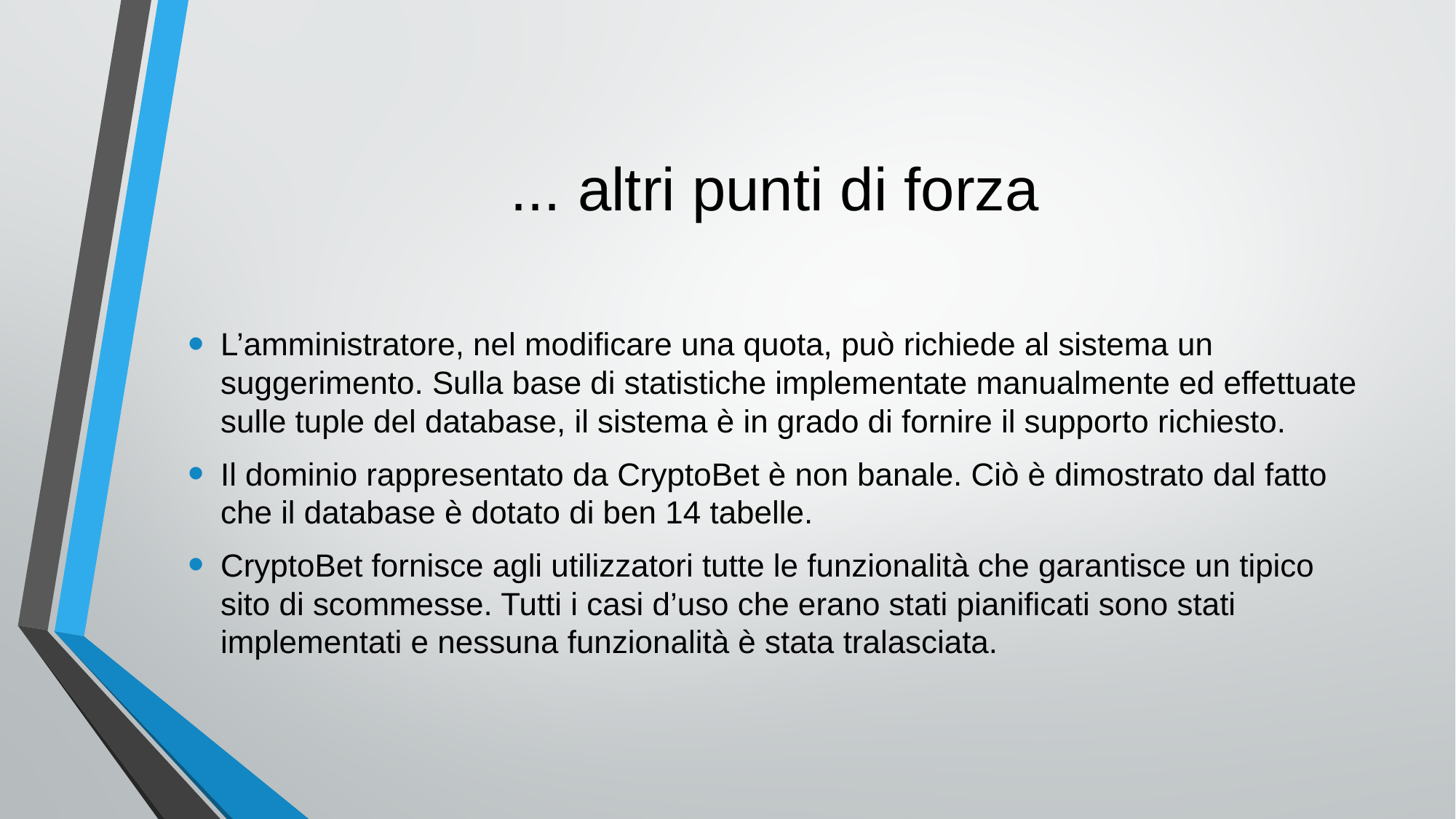

# ... altri punti di forza
L’amministratore, nel modificare una quota, può richiede al sistema un suggerimento. Sulla base di statistiche implementate manualmente ed effettuate sulle tuple del database, il sistema è in grado di fornire il supporto richiesto.
Il dominio rappresentato da CryptoBet è non banale. Ciò è dimostrato dal fatto che il database è dotato di ben 14 tabelle.
CryptoBet fornisce agli utilizzatori tutte le funzionalità che garantisce un tipico sito di scommesse. Tutti i casi d’uso che erano stati pianificati sono stati implementati e nessuna funzionalità è stata tralasciata.